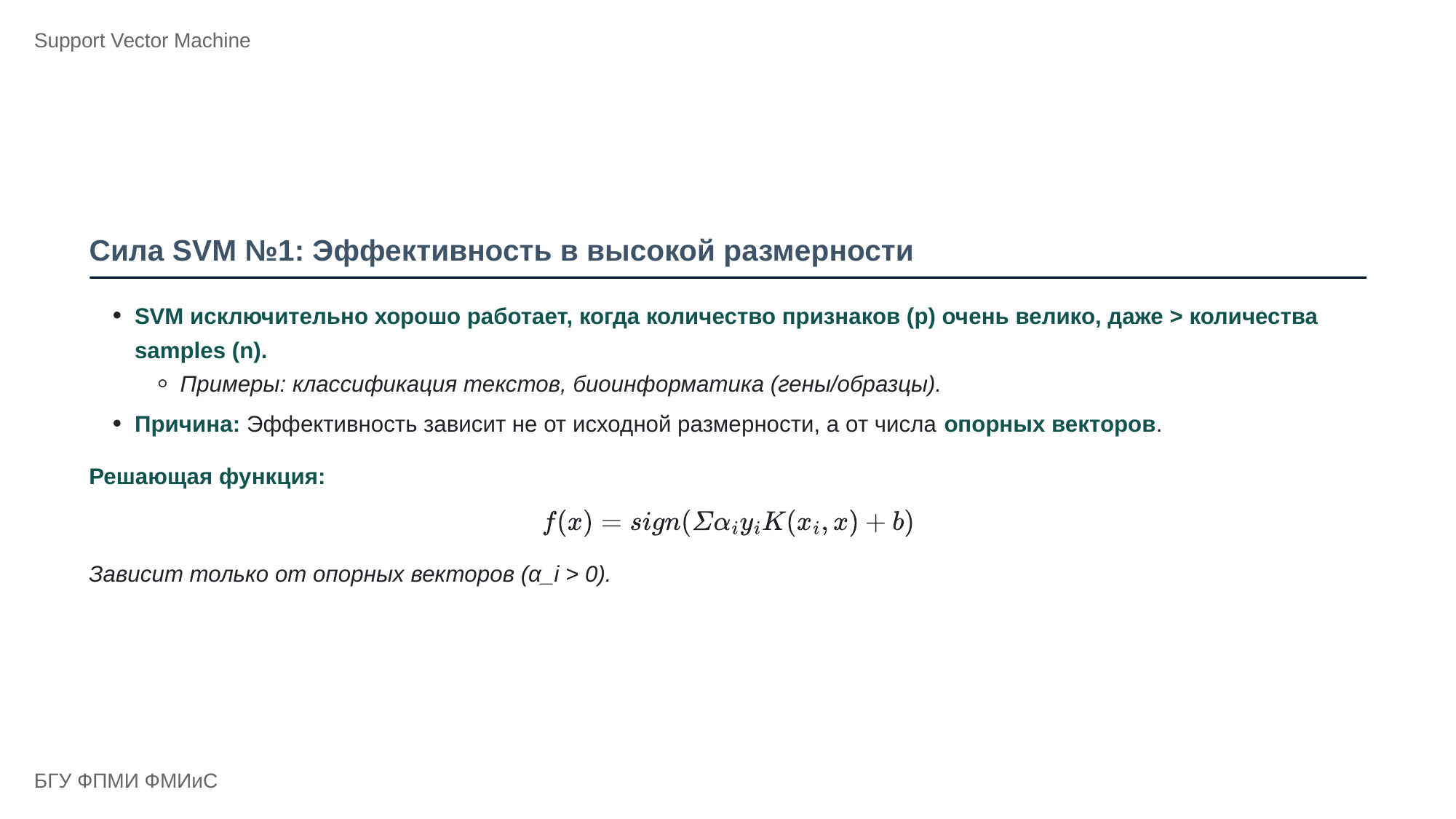

Support Vector Machine
Сила SVM №1: Эффективность в высокой размерности

SVM исключительно хорошо работает, когда количество признаков (p) очень велико, даже > количества

samples (n).
Примеры: классификация текстов, биоинформатика (гены/образцы).

Причина: Эффективность зависит не от исходной размерности, а от числа опорных векторов.

Решающая функция:

Зависит только от опорных векторов (α_i > 0).
БГУ ФПМИ ФМИиС